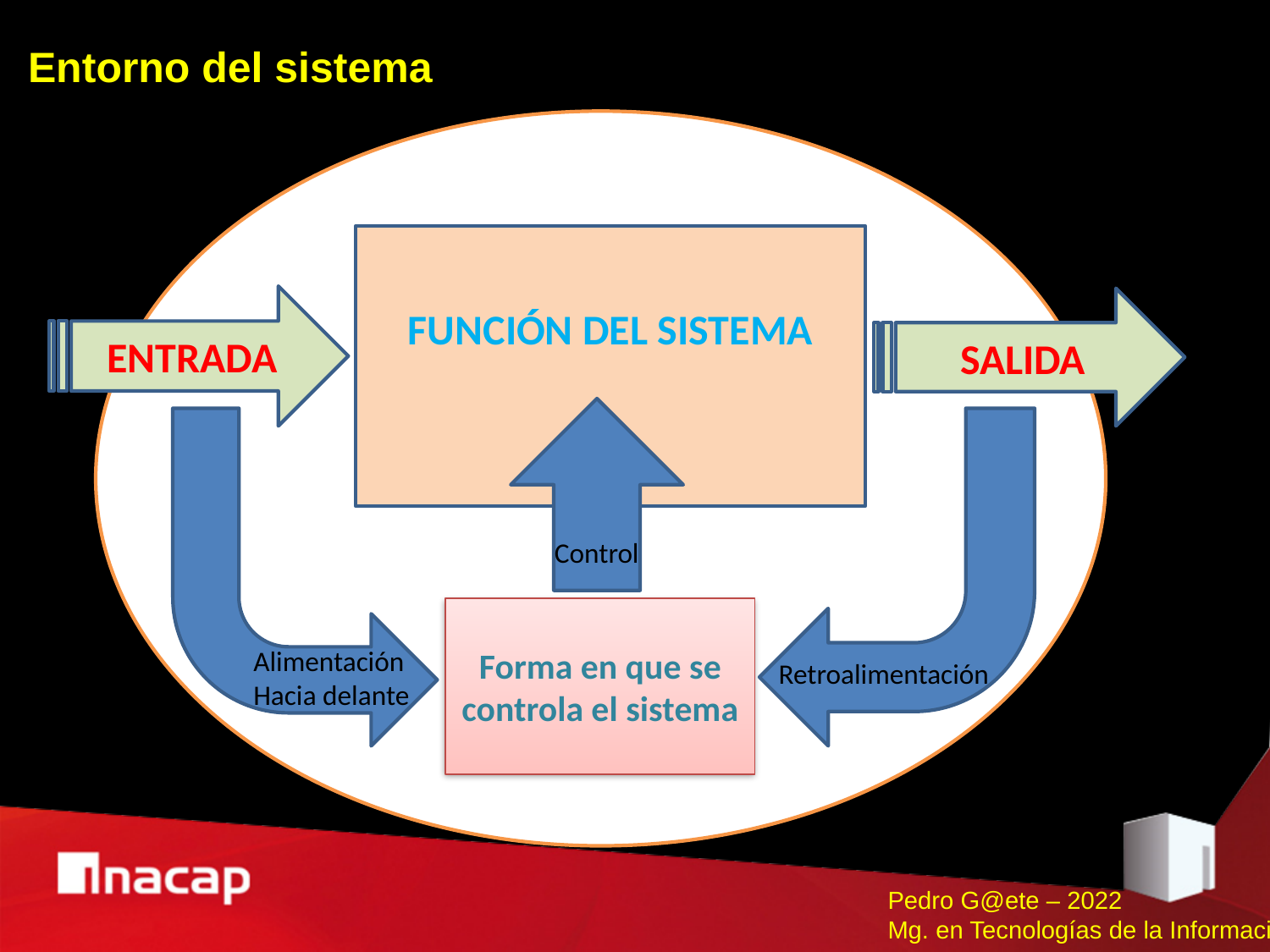

# Entorno del sistema

FUNCIÓN DEL SISTEMA

ENTRADA
SALIDA

Control
Forma en que se controla el sistema
Alimentación
Hacia delante
Retroalimentación